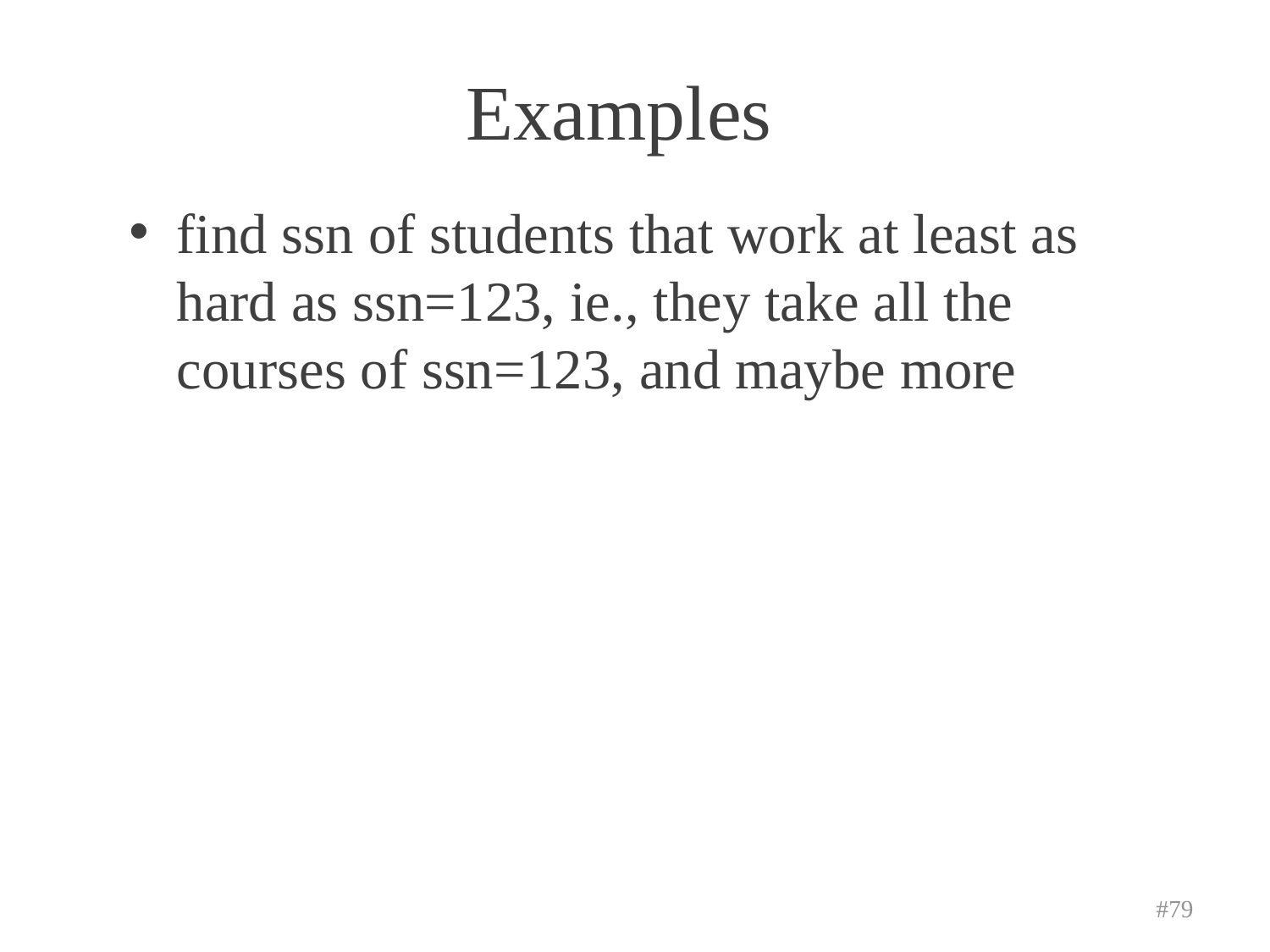

# Examples
find ssn of students that work at least as hard as ssn=123, ie., they take all the courses of ssn=123, and maybe more

#79